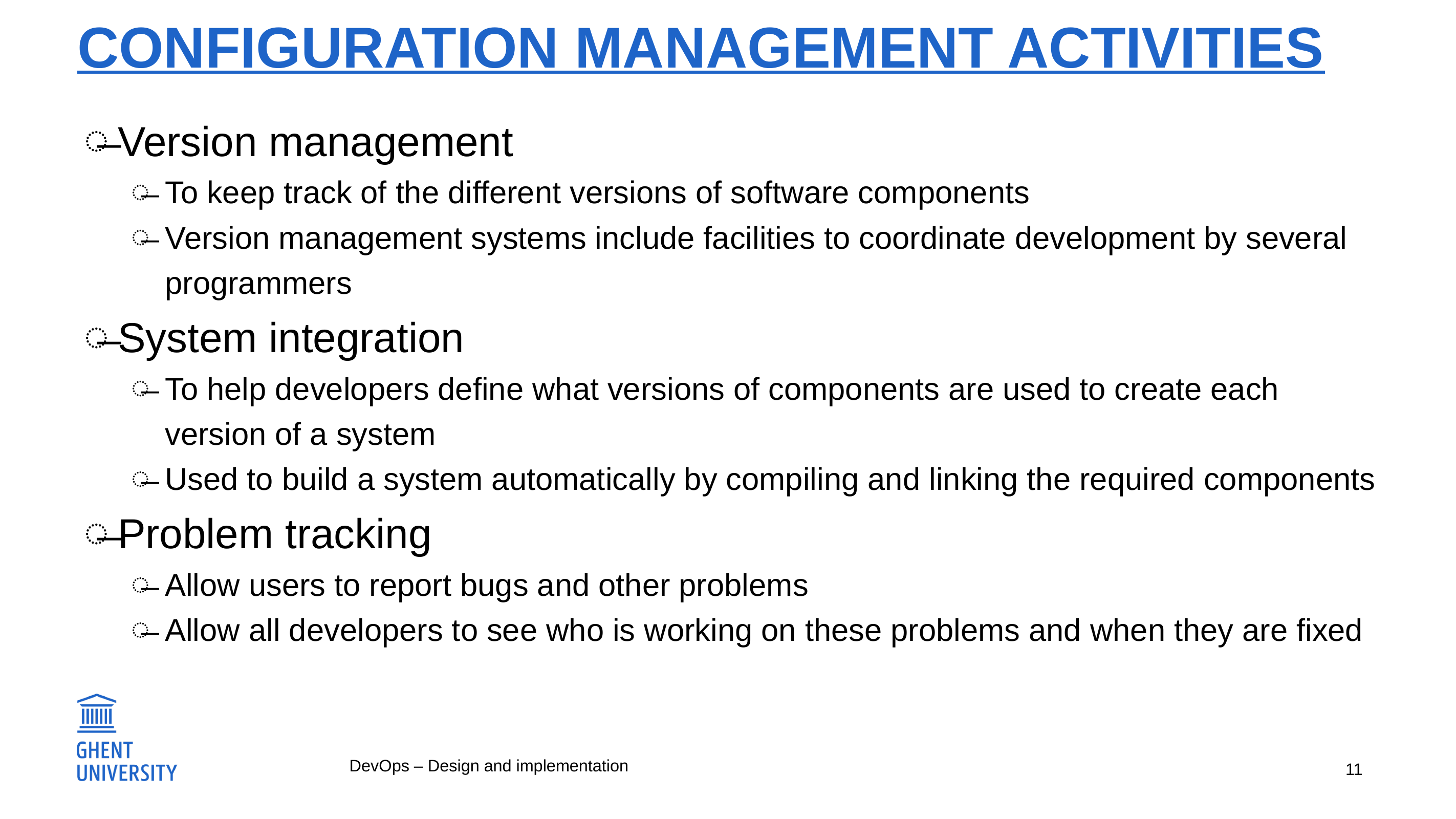

# Configuration management activities
Version management
To keep track of the different versions of software components
Version management systems include facilities to coordinate development by several programmers
System integration
To help developers define what versions of components are used to create each version of a system
Used to build a system automatically by compiling and linking the required components
Problem tracking
Allow users to report bugs and other problems
Allow all developers to see who is working on these problems and when they are fixed